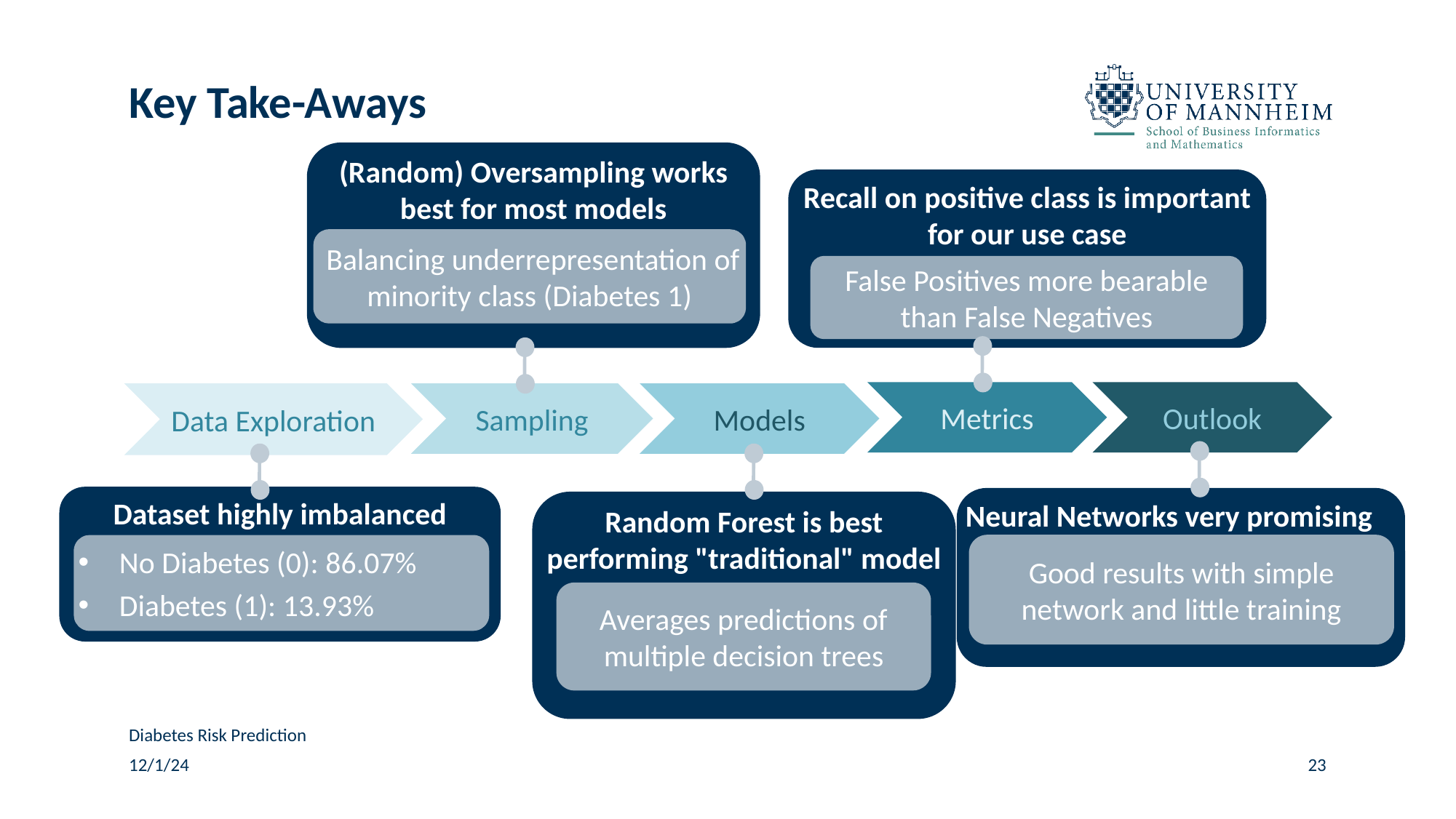

# Key Take-Aways
(Random) Oversampling works best for most models
Recall on positive class is important for our use case
 Balancing underrepresentation of minority class (Diabetes 1)
False Positives more bearable than False Negatives

Outlook
Metrics
Models
Sampling
Data Exploration

Dataset highly imbalanced
Neural Networks very promising

Random Forest is best performing "traditional" model
Good results with simple network and little training
No Diabetes (0): 86.07%
Diabetes (1): 13.93%
Averages predictions of multiple decision trees
Diabetes Risk Prediction
12/1/24
23